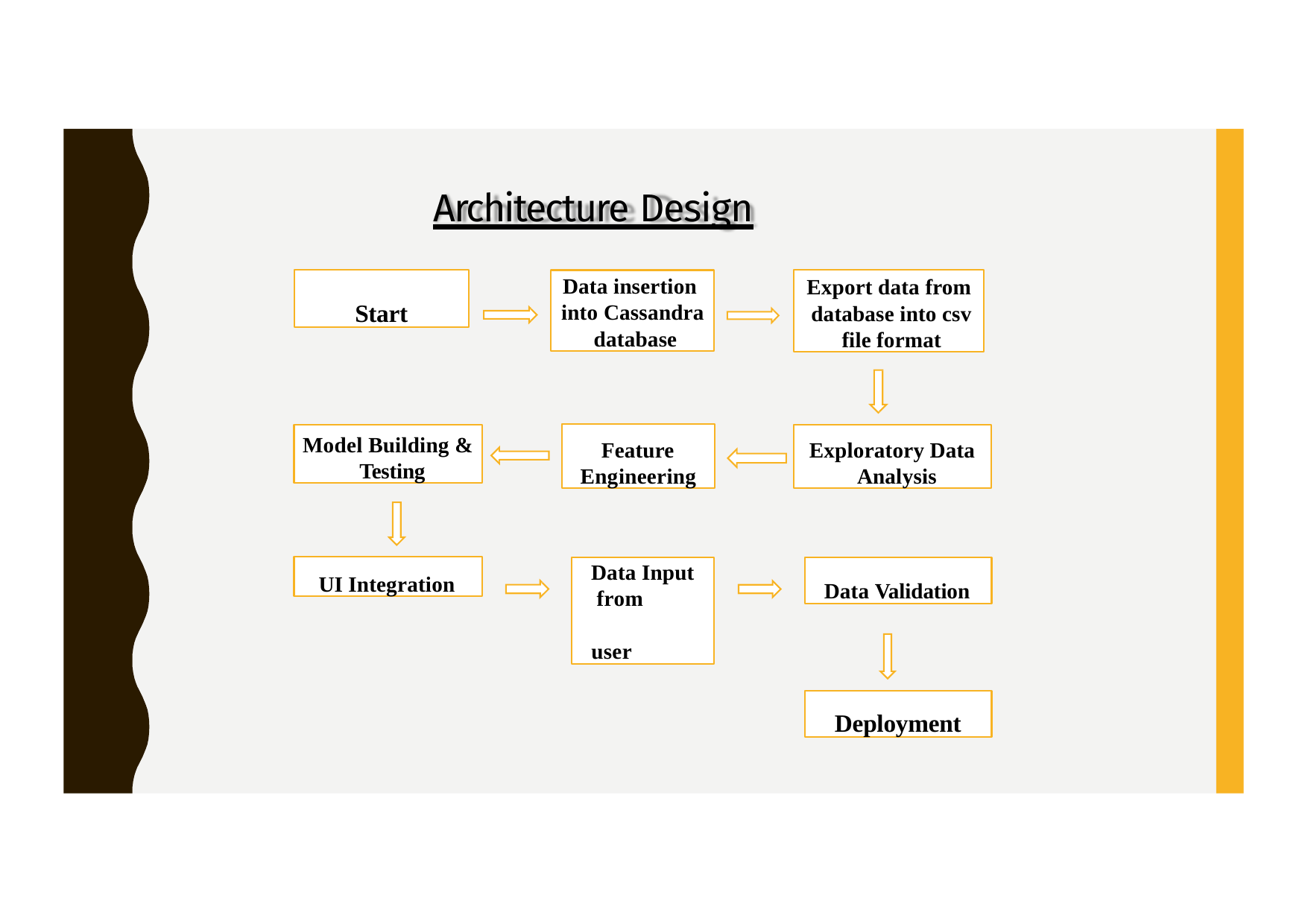

# Architecture Design

Export data from  database into csv  file format

Start
Data insertion  into Cassandra  database

Feature  Engineering
Exploratory Data  Analysis
Model Building &  Testing

UI Integration
Data Input  from	user
Data Validation

Deployment